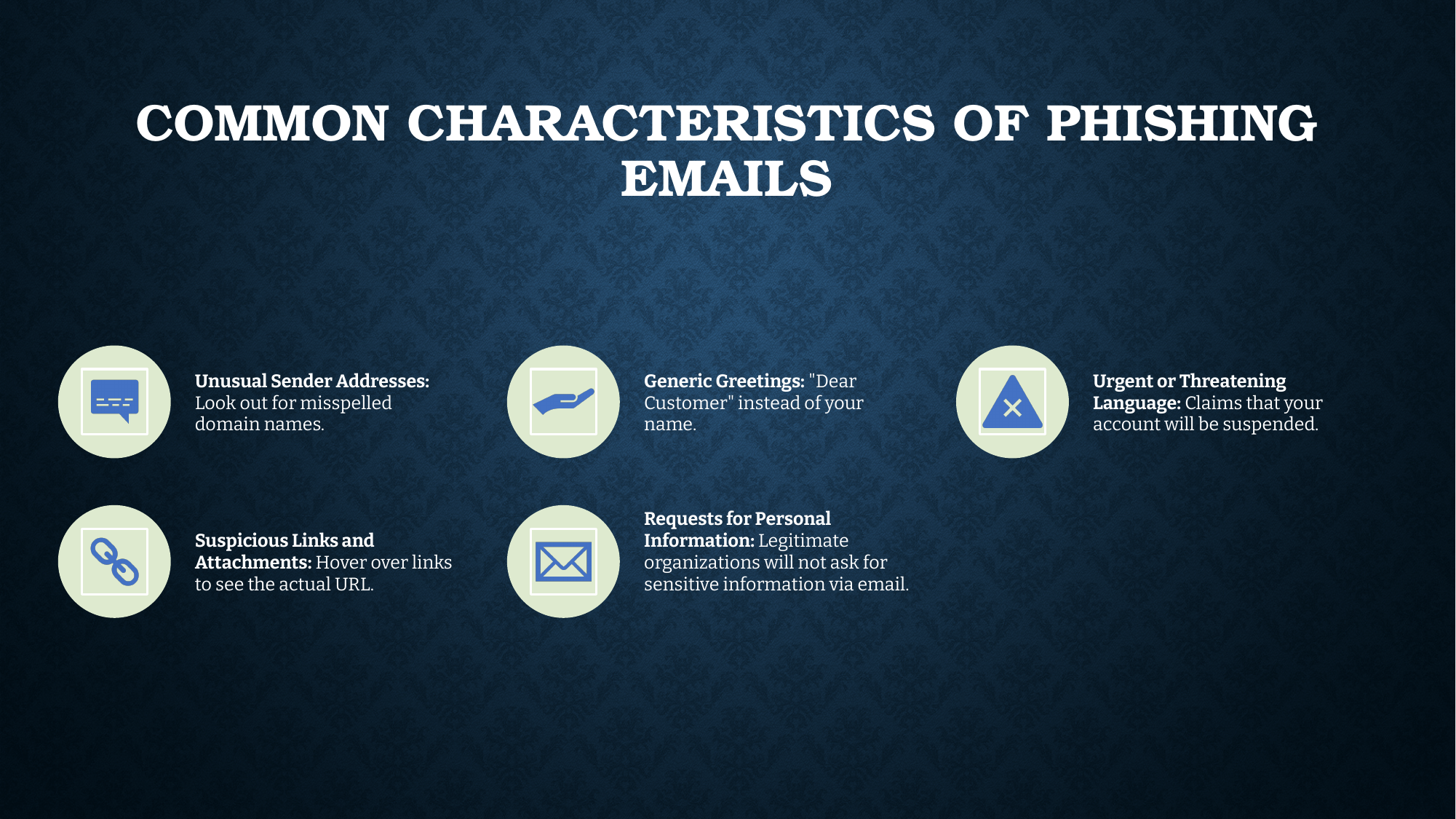

# Common Characteristics of Phishing Emails
Unusual Sender Addresses: Look out for misspelled domain names.
Generic Greetings: "Dear Customer" instead of your name.
Urgent or Threatening Language: Claims that your account will be suspended.
Suspicious Links and Attachments: Hover over links to see the actual URL.
Requests for Personal Information: Legitimate organizations will not ask for sensitive information via email.